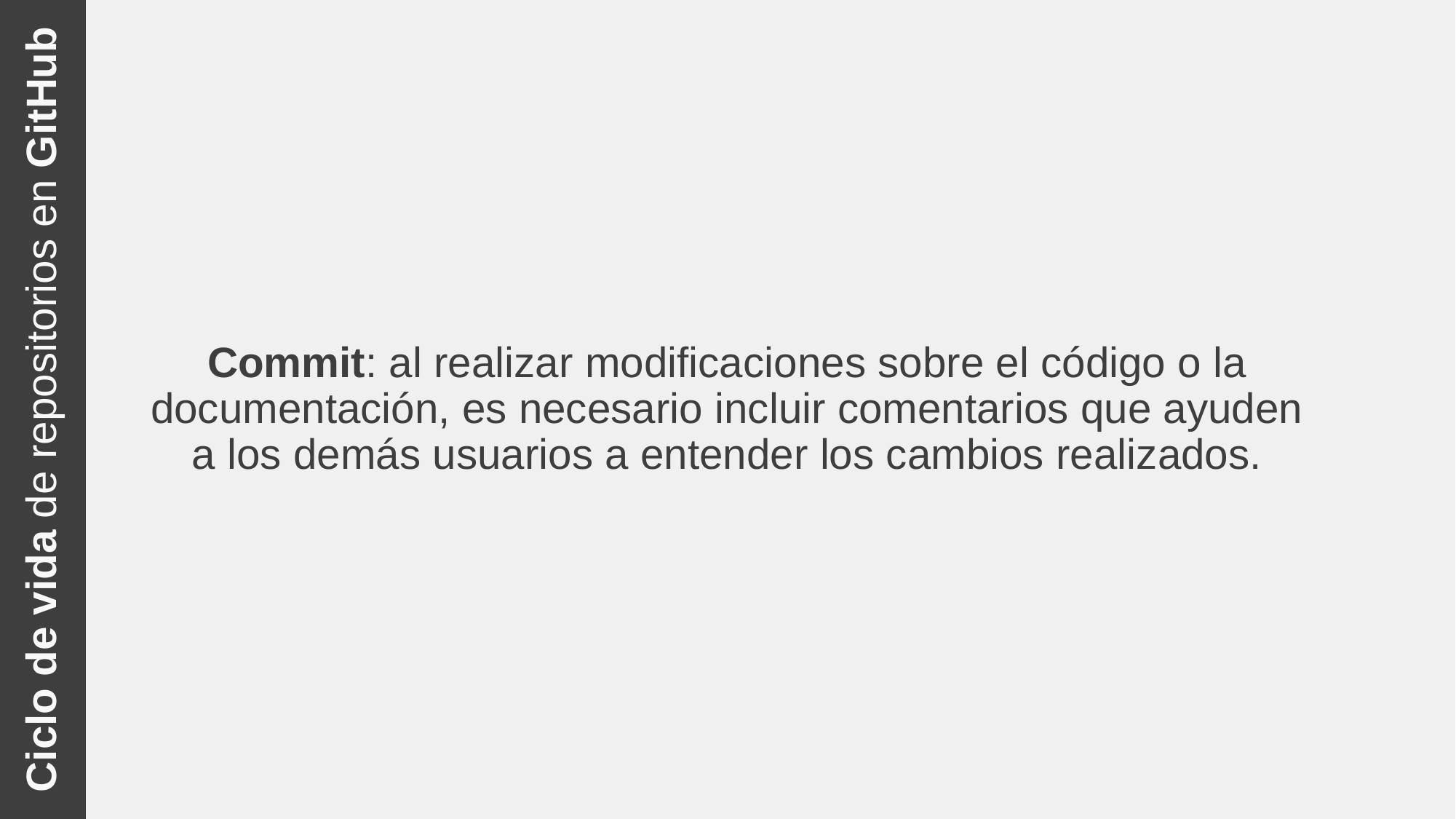

Commit: al realizar modificaciones sobre el código o la documentación, es necesario incluir comentarios que ayuden a los demás usuarios a entender los cambios realizados.
Ciclo de vida de repositorios en GitHub